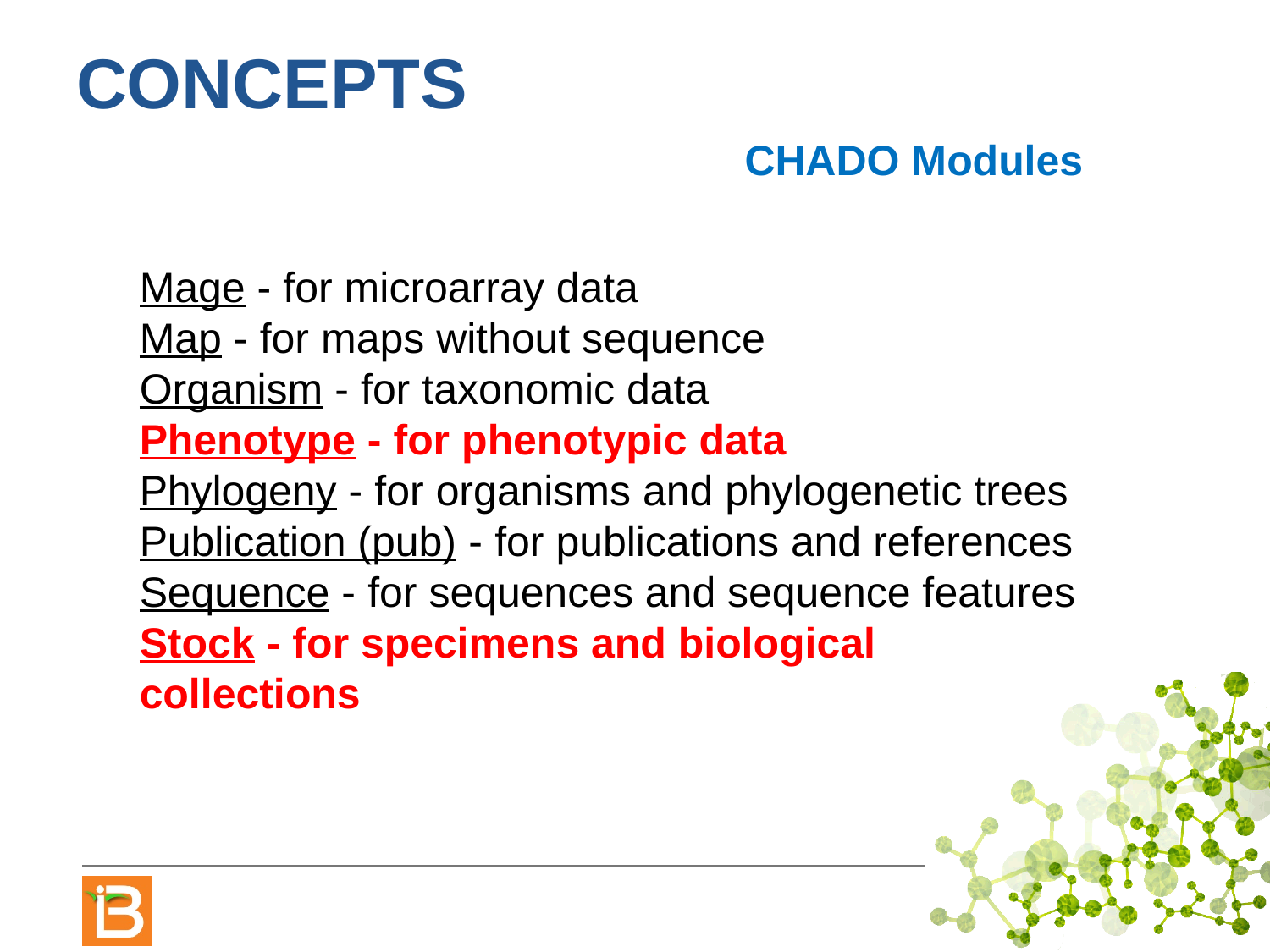

# Concepts
CHADO Modules
Mage - for microarray data
Map - for maps without sequence
Organism - for taxonomic data
Phenotype - for phenotypic data
Phylogeny - for organisms and phylogenetic trees
Publication (pub) - for publications and references
Sequence - for sequences and sequence features
Stock - for specimens and biological collections